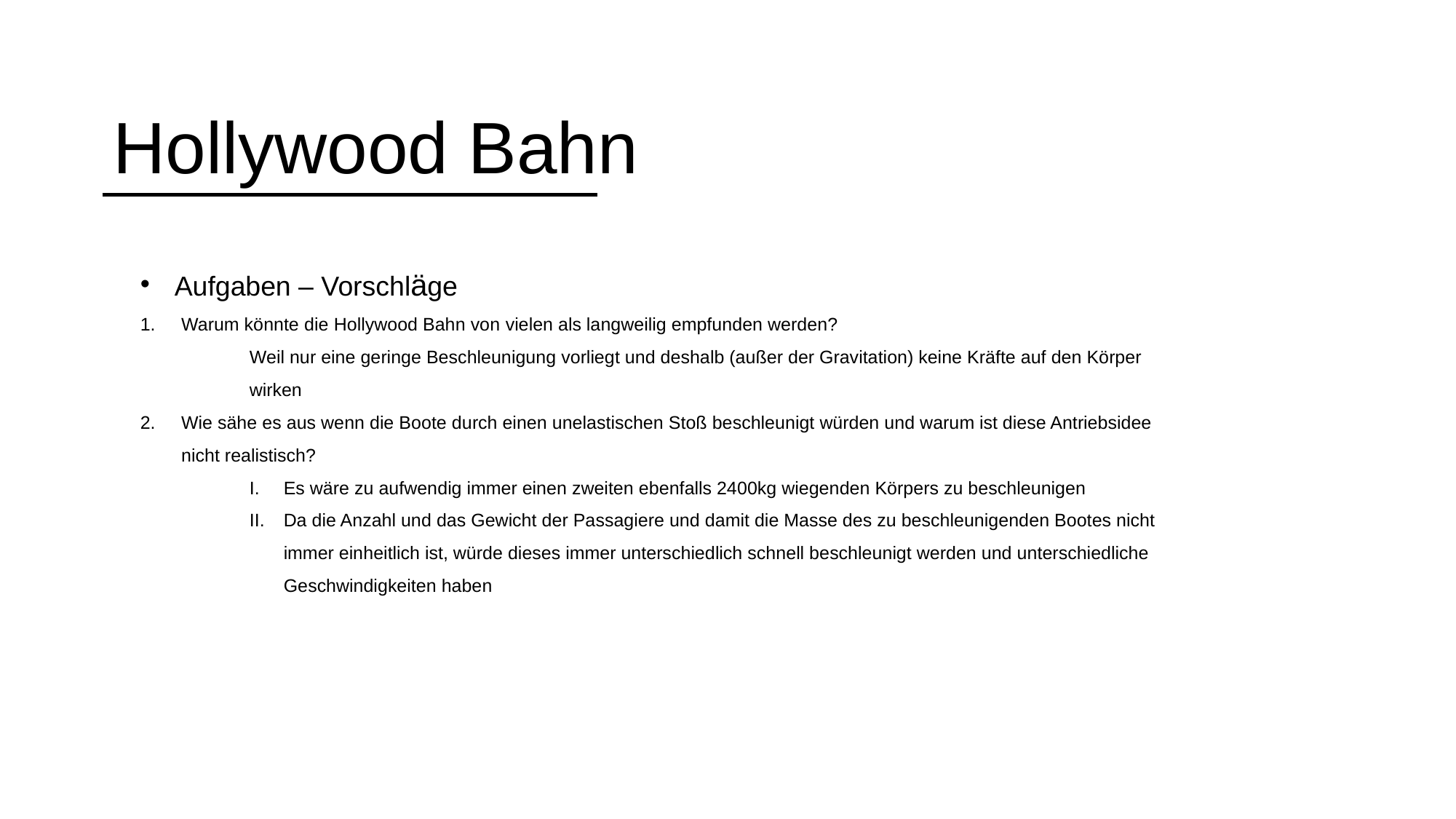

Hollywood Bahn
Aufgaben – Vorschläge
Warum könnte die Hollywood Bahn von vielen als langweilig empfunden werden?
	Weil nur eine geringe Beschleunigung vorliegt und deshalb (außer der Gravitation) keine Kräfte auf den Körper 	wirken
Wie sähe es aus wenn die Boote durch einen unelastischen Stoß beschleunigt würden und warum ist diese Antriebsidee nicht realistisch?
Es wäre zu aufwendig immer einen zweiten ebenfalls 2400kg wiegenden Körpers zu beschleunigen
Da die Anzahl und das Gewicht der Passagiere und damit die Masse des zu beschleunigenden Bootes nicht immer einheitlich ist, würde dieses immer unterschiedlich schnell beschleunigt werden und unterschiedliche Geschwindigkeiten haben